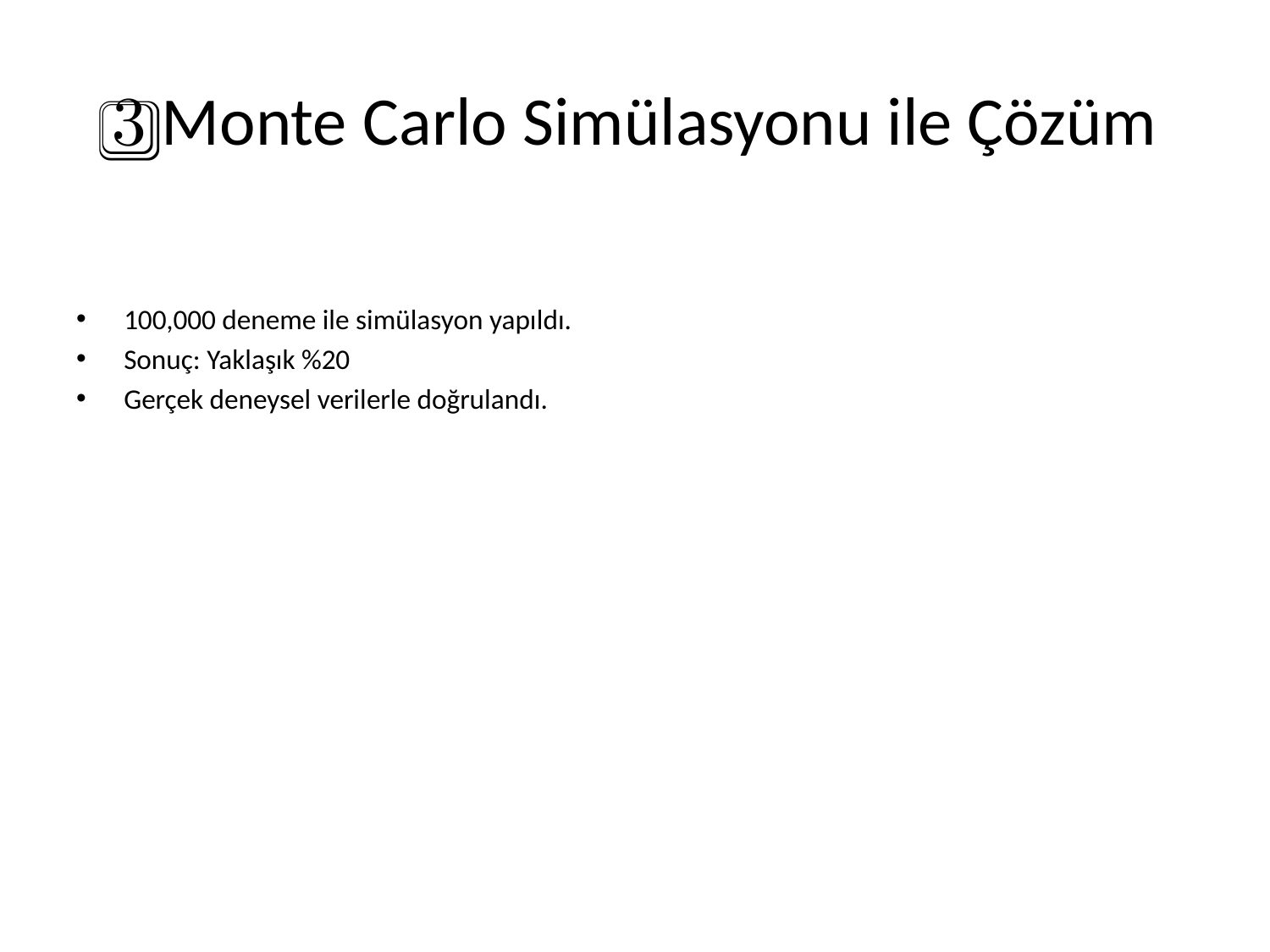

# 3️⃣ Monte Carlo Simülasyonu ile Çözüm

100,000 deneme ile simülasyon yapıldı.
Sonuç: Yaklaşık %20
Gerçek deneysel verilerle doğrulandı.